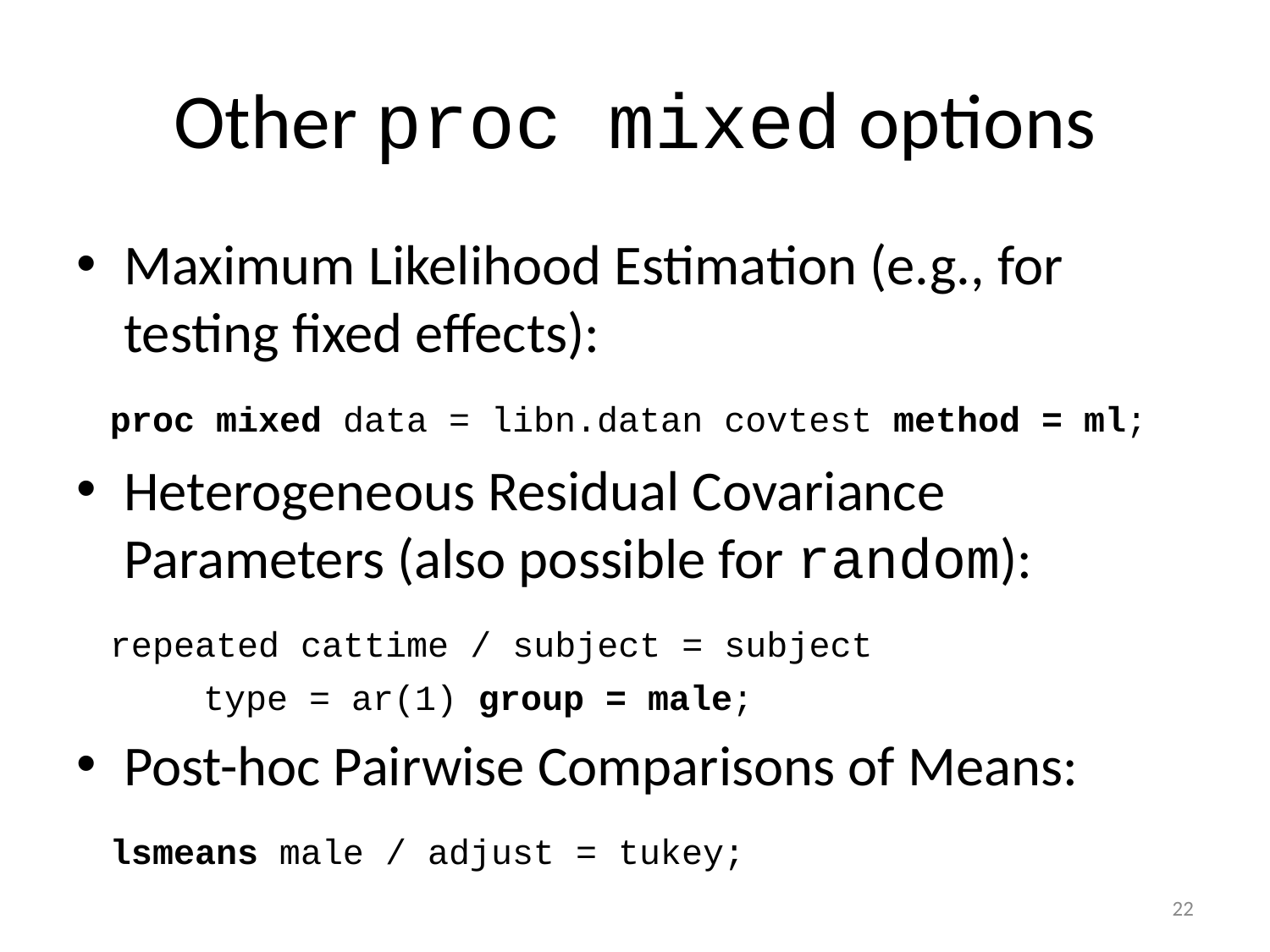

# Other proc mixed options
Maximum Likelihood Estimation (e.g., for testing fixed effects):
 proc mixed data = libn.datan covtest method = ml;
Heterogeneous Residual Covariance Parameters (also possible for random):
 repeated cattime / subject = subject
      type = ar(1) group = male;
Post-hoc Pairwise Comparisons of Means:
 lsmeans male / adjust = tukey;

22